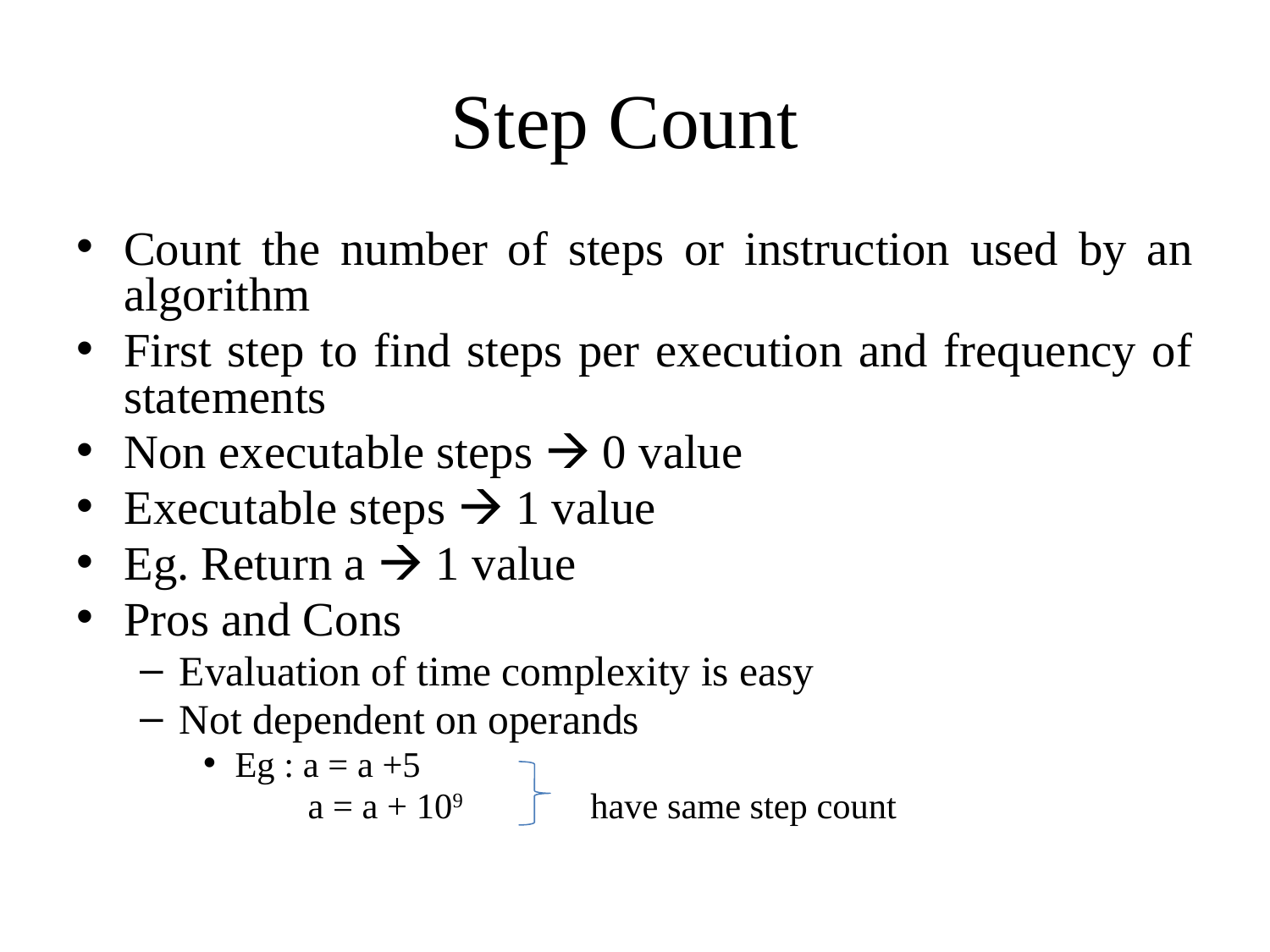

# Step Count
Count the number of steps or instruction used by an algorithm
First step to find steps per execution and frequency of statements
Non executable steps 🡪 0 value
Executable steps 🡪 1 value
Eg. Return a 🡪 1 value
Pros and Cons
Evaluation of time complexity is easy
Not dependent on operands
Eg : a = a +5
	        a = a + 109              have same step count